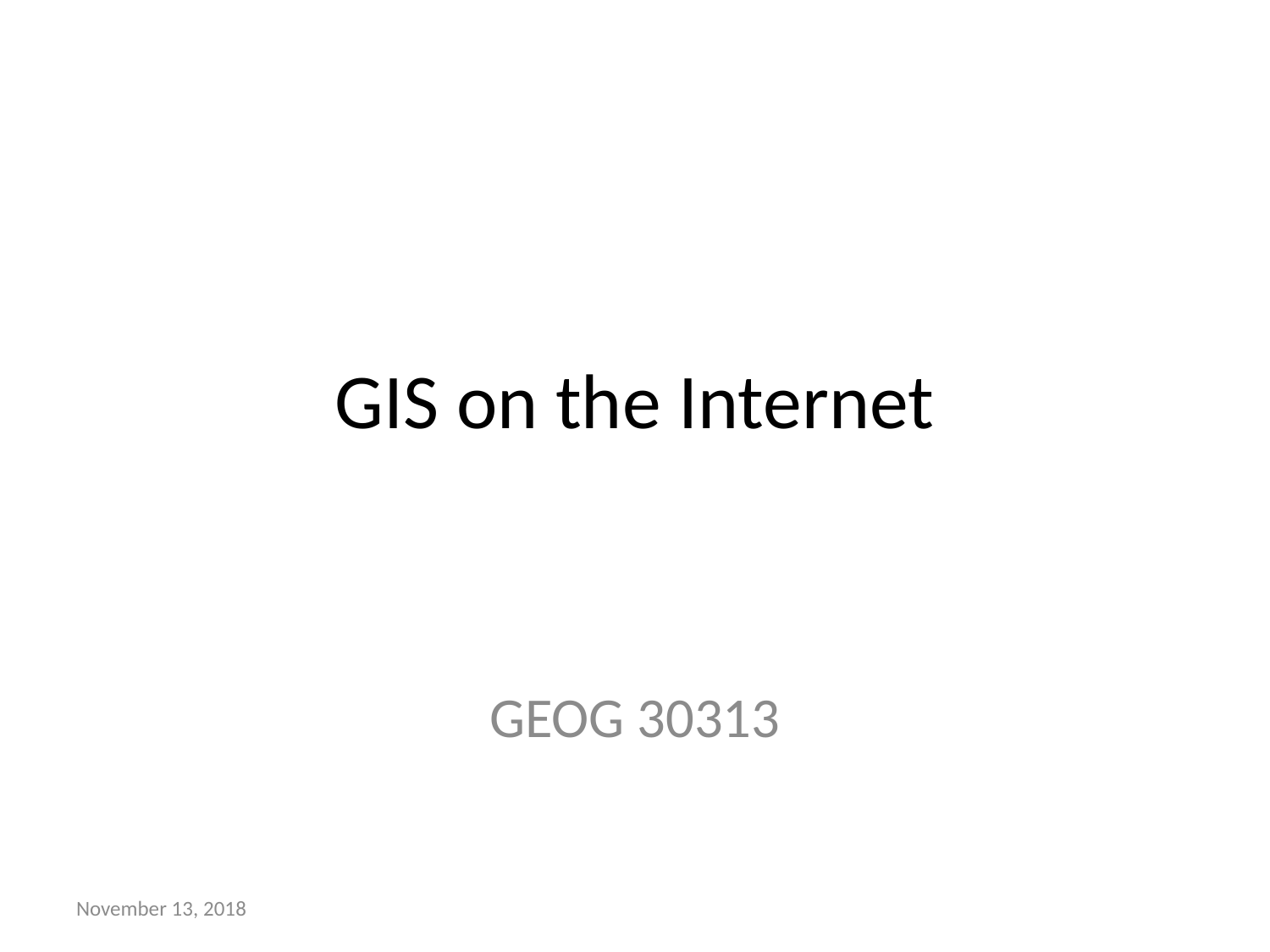

# GIS on the Internet
GEOG 30313
November 13, 2018